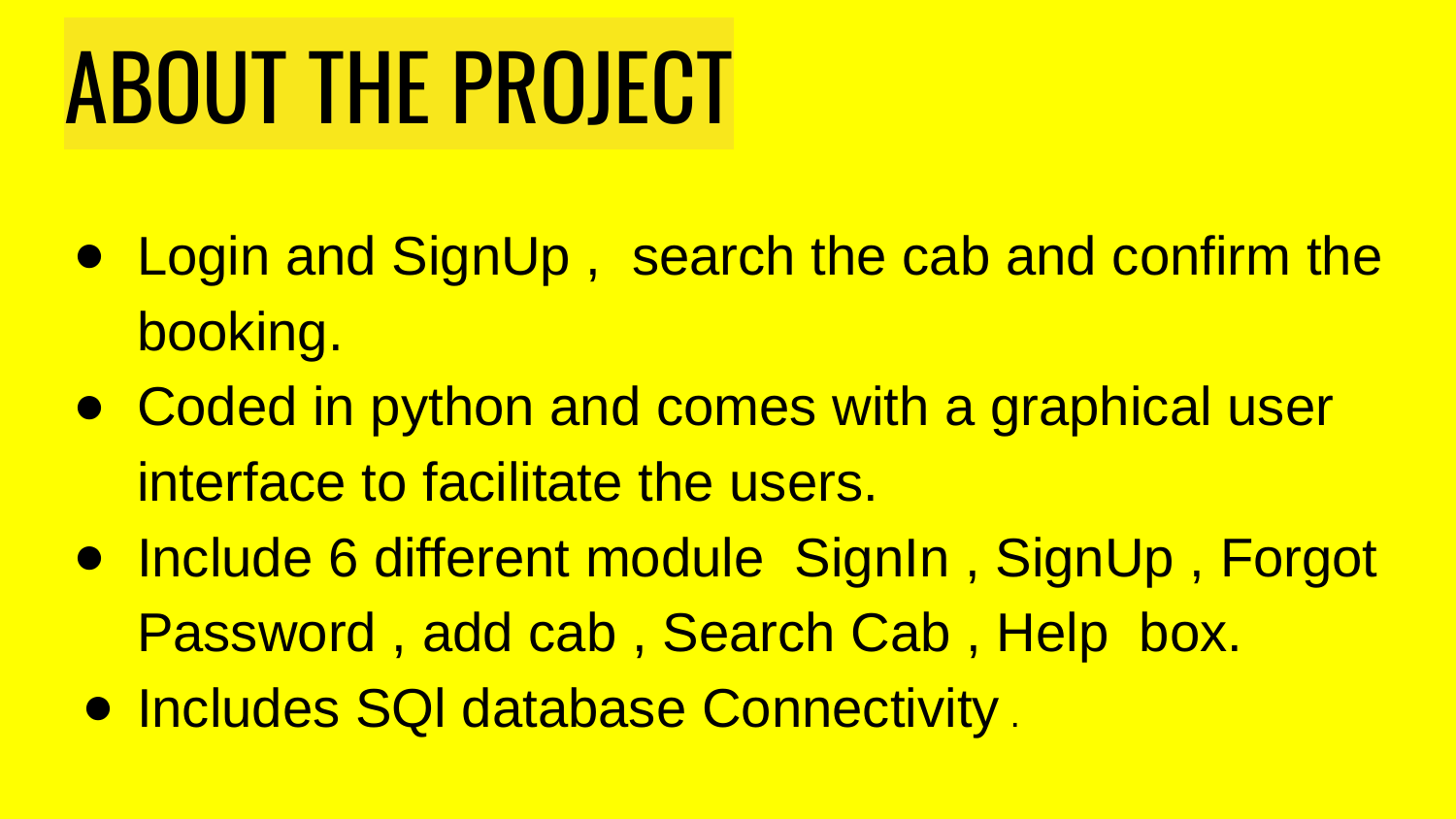

# ABOUT THE PROJECT
Login and SignUp ,  search the cab and confirm the booking.
Coded in python and comes with a graphical user interface to facilitate the users.
Include 6 different module  SignIn , SignUp , Forgot Password , add cab , Search Cab , Help  box.
Includes SQl database Connectivity .